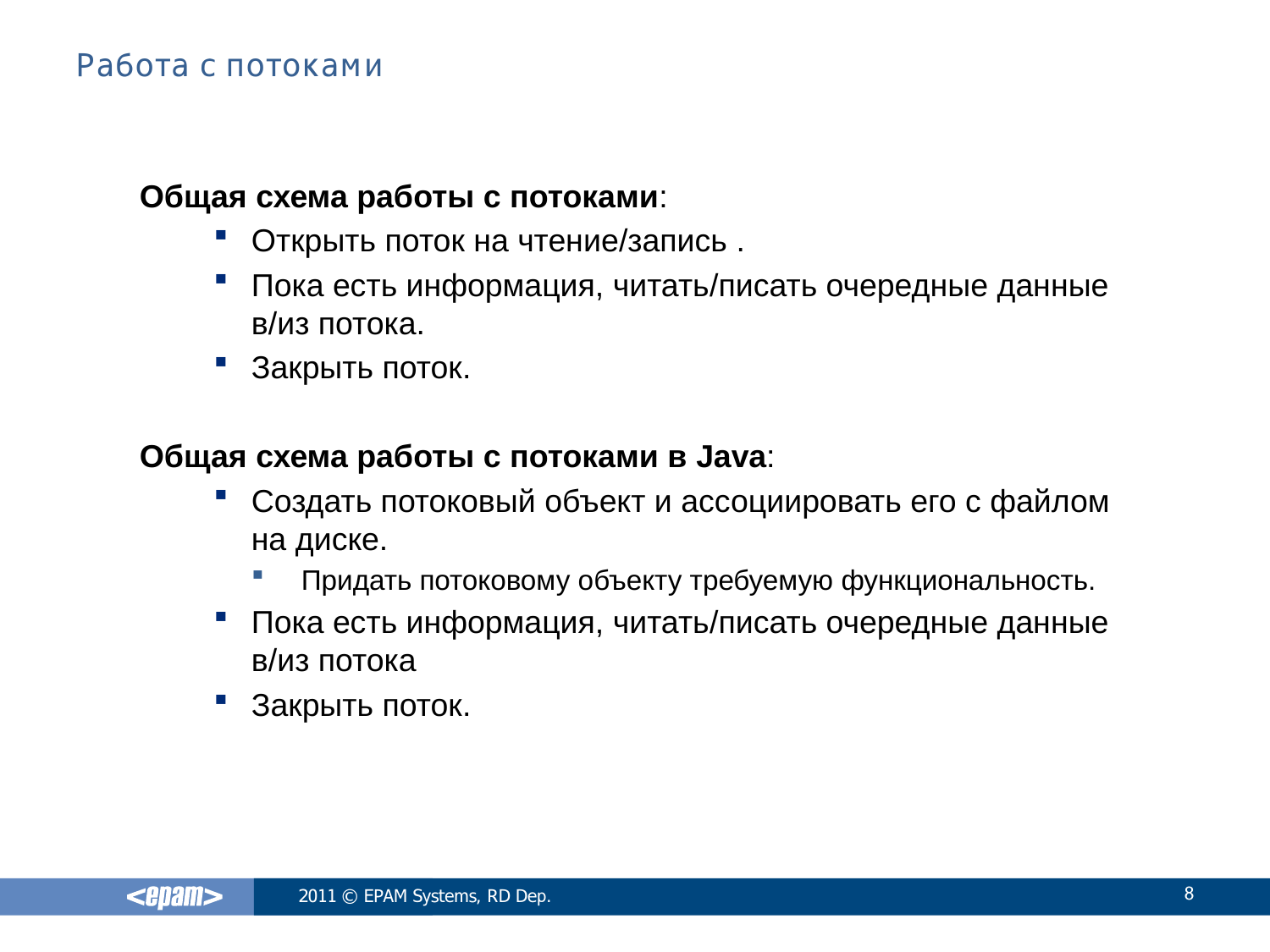

# Работа с потоками
Общая схема работы с потоками:
Открыть поток на чтение/запись .
Пока есть информация, читать/писать очередные данные в/из потока.
Закрыть поток.

Общая схема работы с потоками в Java:
Создать потоковый объект и ассоциировать его с файлом на диске.
Придать потоковому объекту требуемую функциональность.
Пока есть информация, читать/писать очередные данные в/из потока
Закрыть поток.
8
2011 © EPAM Systems, RD Dep.